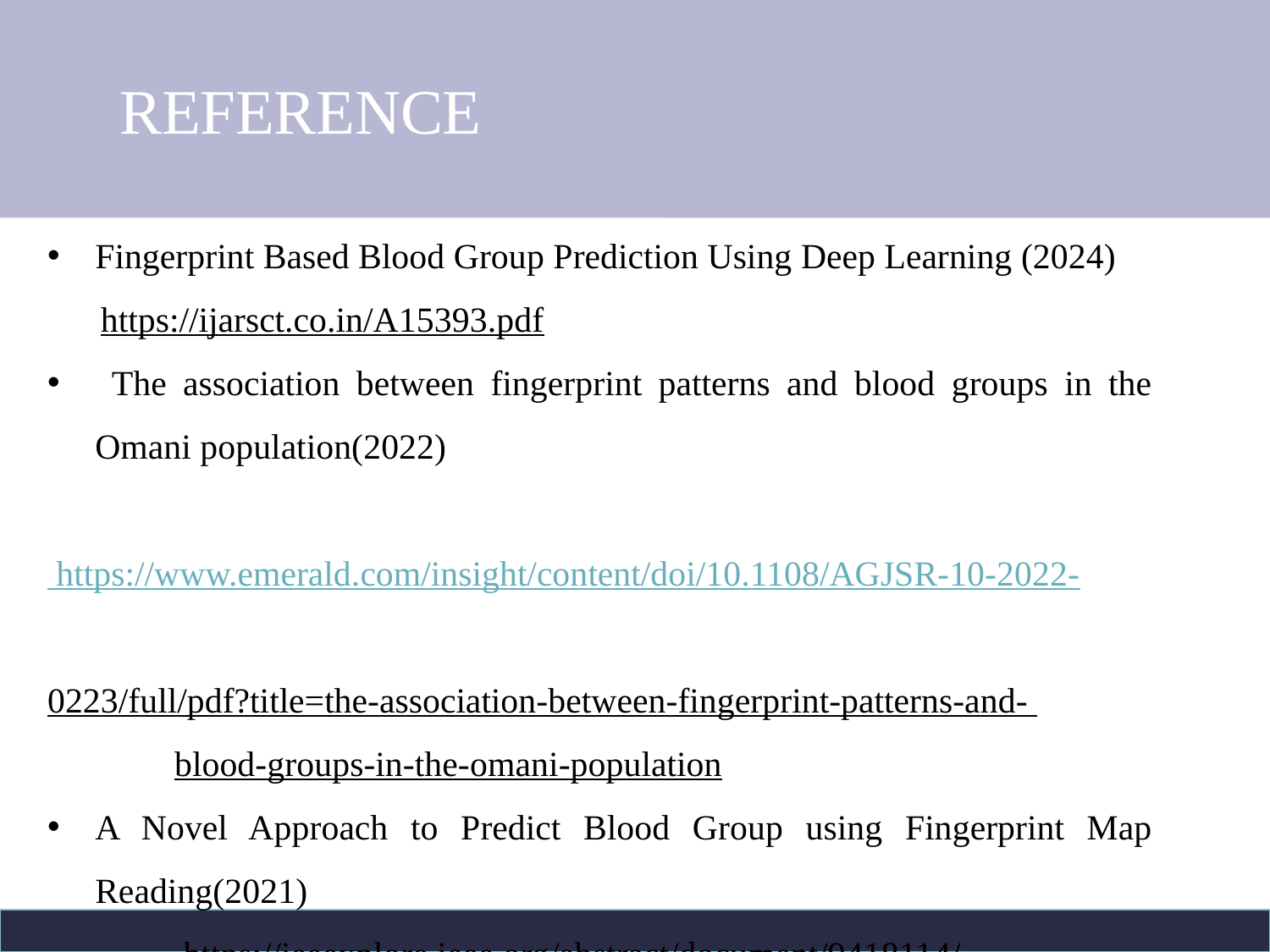

REFERENCE

Fingerprint Based Blood Group Prediction Using Deep Learning (2024)
      https://ijarsct.co.in/A15393.pdf
 The association between fingerprint patterns and blood groups in the Omani population(2022)
	 https://www.emerald.com/insight/content/doi/10.1108/AGJSR-10-2022-            	0223/full/pdf?title=the-association-between-fingerprint-patterns-and-
	blood-groups-in-the-omani-population
A Novel Approach to Predict Blood Group using Fingerprint Map Reading(2021)
	 https://ieeexplore.ieee.org/abstract/document/9418114/

4/7